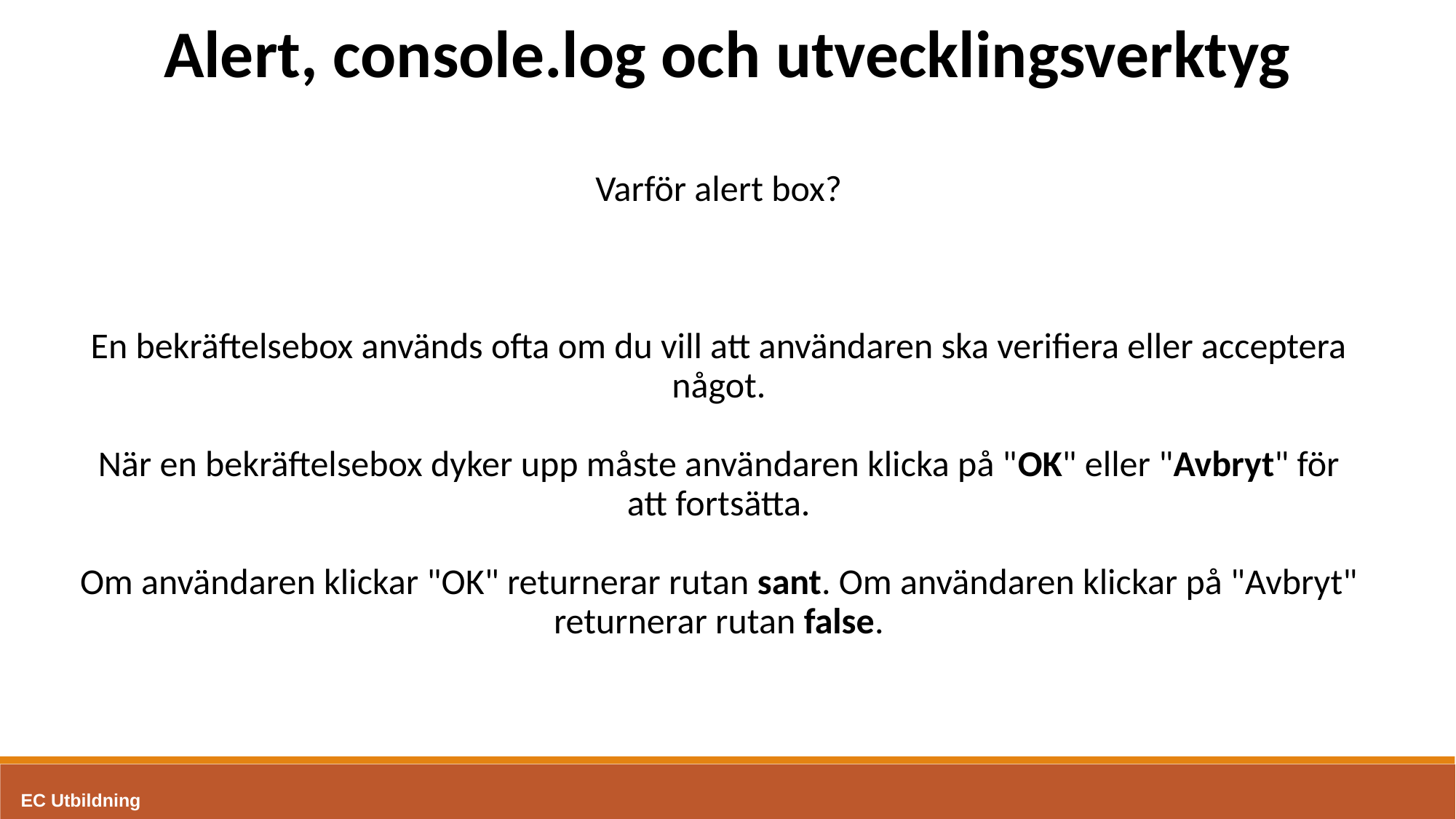

Alert, console.log och utvecklingsverktyg

Varför alert box?

En bekräftelsebox används ofta om du vill att användaren ska verifiera eller acceptera något.

När en bekräftelsebox dyker upp måste användaren klicka på "OK" eller "Avbryt" för att fortsätta.

Om användaren klickar "OK" returnerar rutan sant. Om användaren klickar på "Avbryt" returnerar rutan false.

EC Utbildning